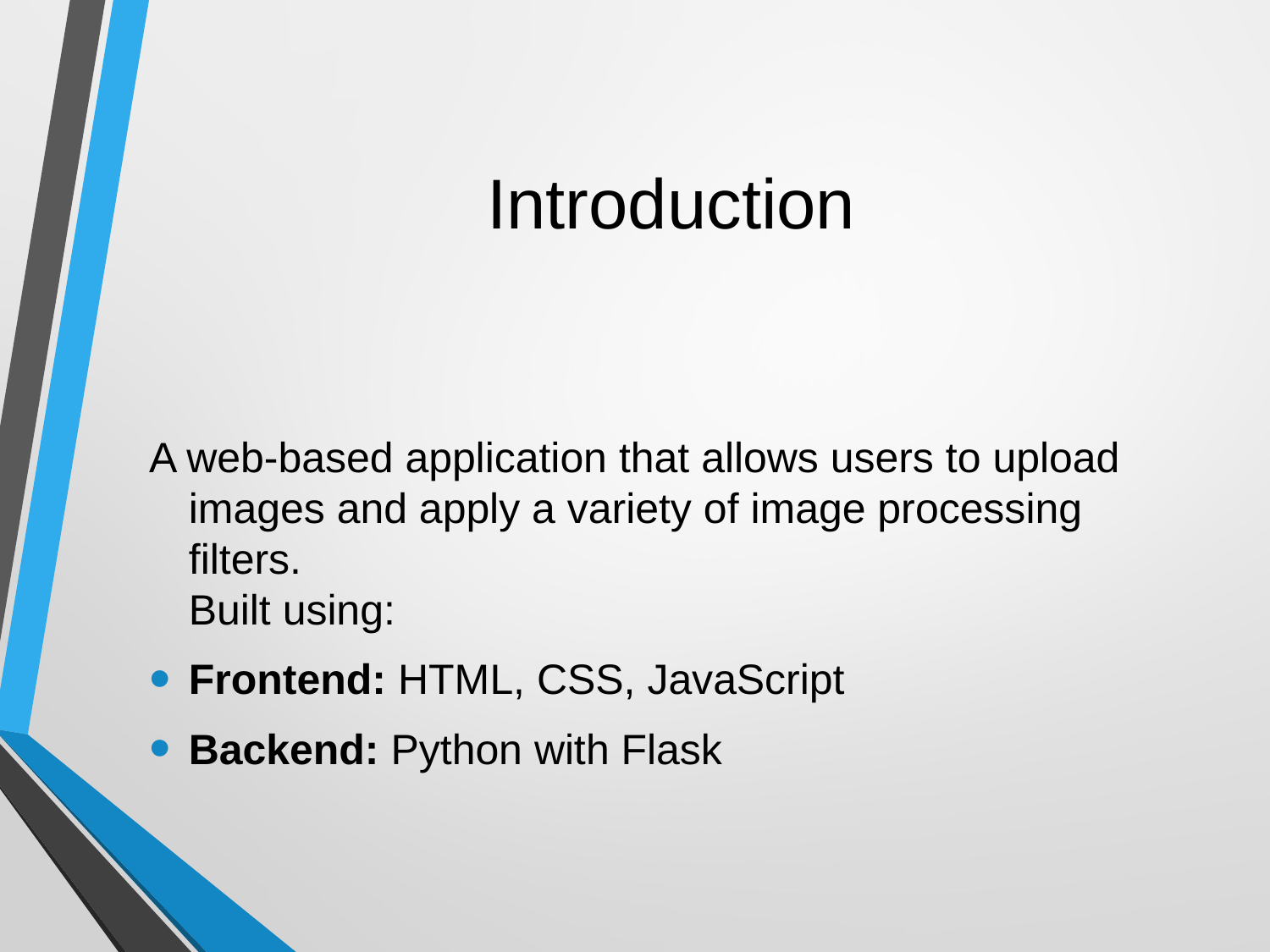

# Introduction
A web-based application that allows users to upload images and apply a variety of image processing filters.
Built using:
Frontend: HTML, CSS, JavaScript
Backend: Python with Flask